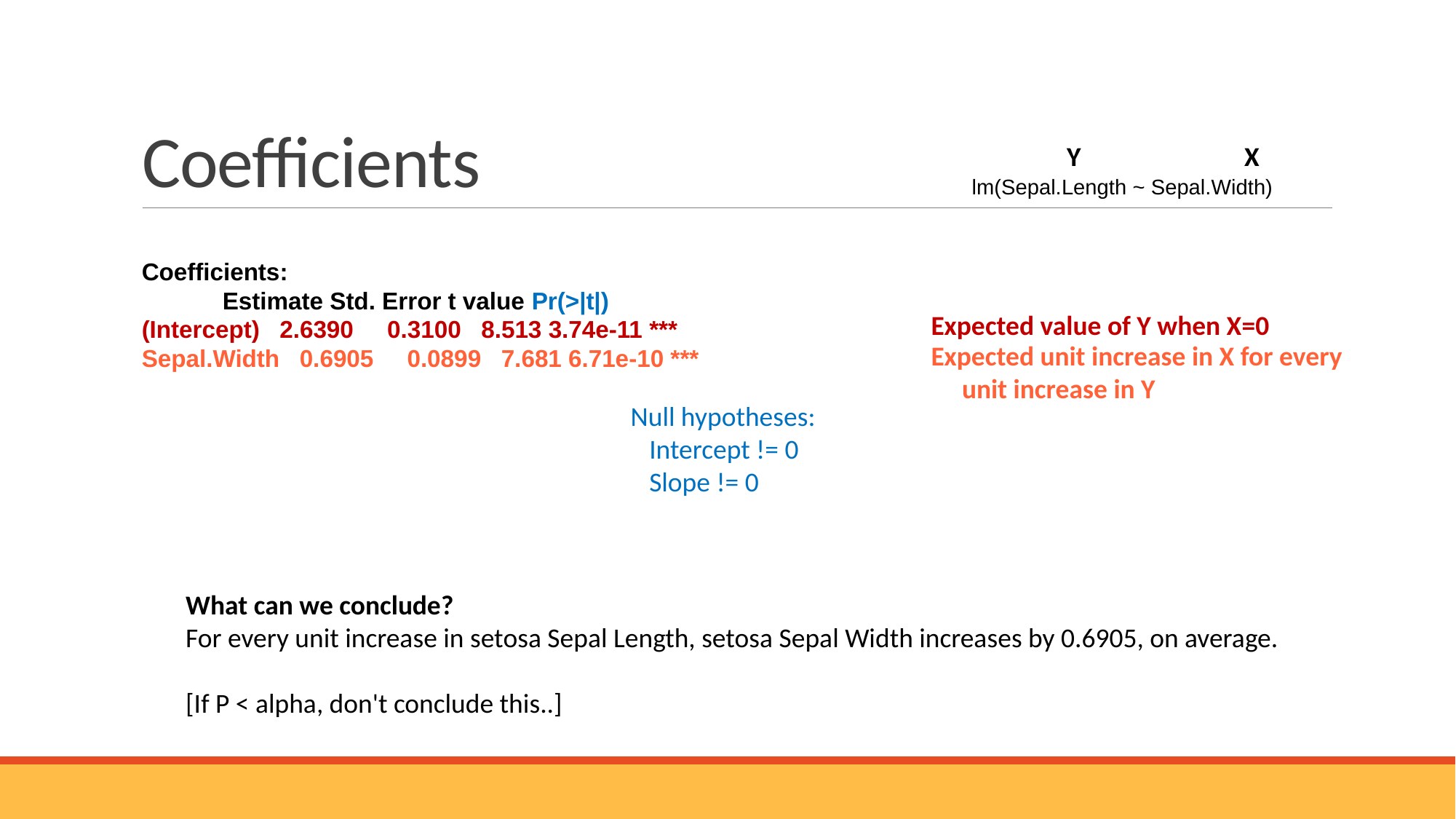

# Coefficients
Y
X
lm(Sepal.Length ~ Sepal.Width)
Coefficients:
            Estimate Std. Error t value Pr(>|t|)
(Intercept)   2.6390     0.3100   8.513 3.74e-11 ***
Sepal.Width   0.6905     0.0899   7.681 6.71e-10 ***

Expected value of Y when X=0
Expected unit increase in X for every
     unit increase in Y
Null hypotheses:
   Intercept != 0
   Slope != 0
What can we conclude?
For every unit increase in setosa Sepal Length, setosa Sepal Width increases by 0.6905, on average.

[If P < alpha, don't conclude this..]